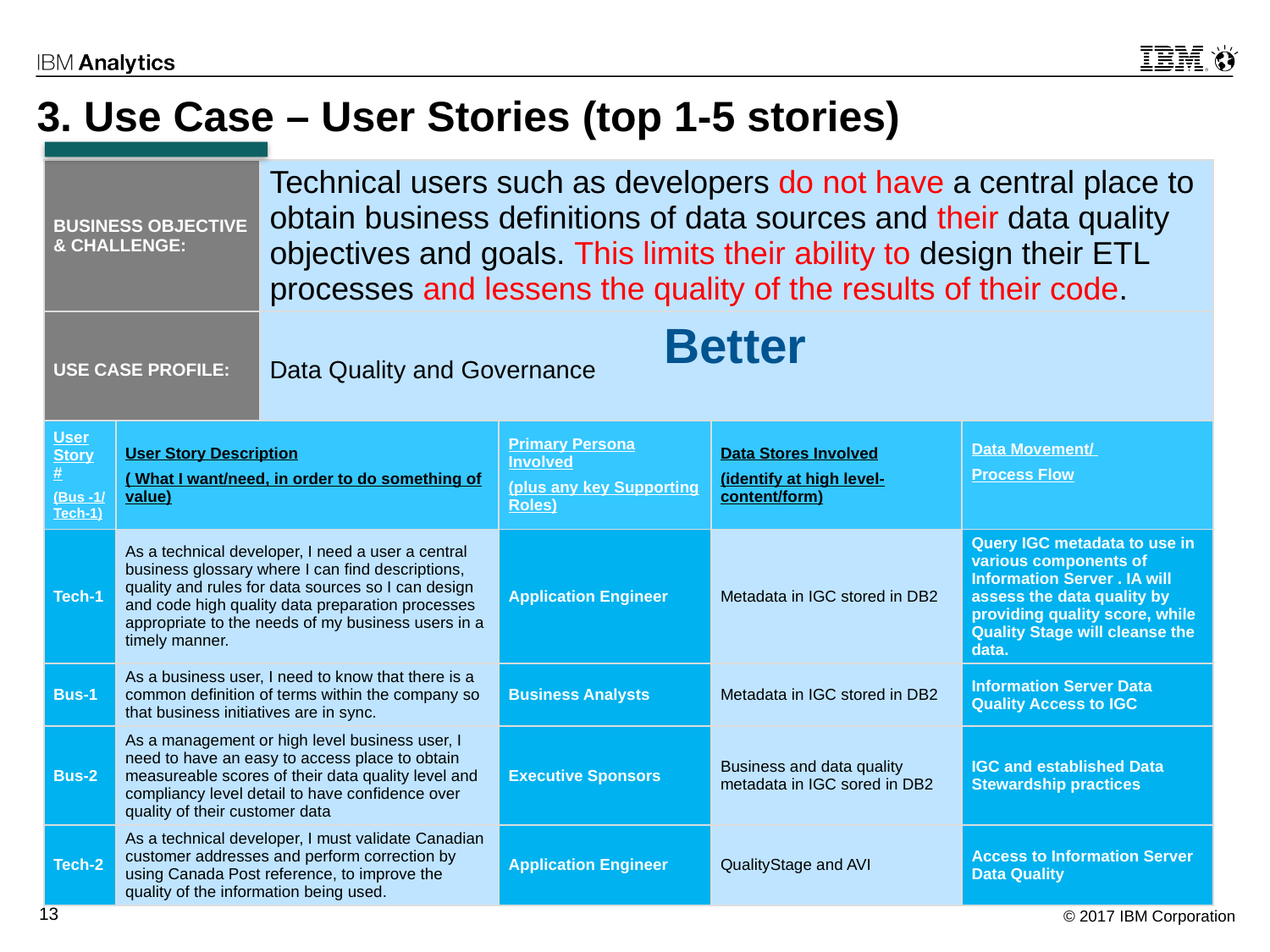

# 3. Use Case – User Stories (top 1-5 stories)

| BUSINESS OBJECTIVE & CHALLENGE: | Technical users such as developers do not have a central place to obtain business definitions of data sources and their data quality objectives and goals. This limits their ability to design their ETL processes and lessens the quality of the results of their code. |
| --- | --- |
| USE CASE PROFILE: | Data Quality and Governance |
Better
| User Story # (Bus -1/ Tech-1) | User Story Description ( What I want/need, in order to do something of value) | Primary Persona Involved (plus any key Supporting Roles) | Data Stores Involved (identify at high level- content/form) | Data Movement/ Process Flow |
| --- | --- | --- | --- | --- |
| Tech-1 | As a technical developer, I need a user a central business glossary where I can find descriptions, quality and rules for data sources so I can design and code high quality data preparation processes appropriate to the needs of my business users in a timely manner. | Application Engineer | Metadata in IGC stored in DB2 | Query IGC metadata to use in various components of Information Server . IA will assess the data quality by providing quality score, while Quality Stage will cleanse the data. |
| Bus-1 | As a business user, I need to know that there is a common definition of terms within the company so that business initiatives are in sync. | Business Analysts | Metadata in IGC stored in DB2 | Information Server Data Quality Access to IGC |
| Bus-2 | As a management or high level business user, I need to have an easy to access place to obtain measureable scores of their data quality level and compliancy level detail to have confidence over quality of their customer data | Executive Sponsors | Business and data quality metadata in IGC sored in DB2 | IGC and established Data Stewardship practices |
| Tech-2 | As a technical developer, I must validate Canadian customer addresses and perform correction by using Canada Post reference, to improve the quality of the information being used. | Application Engineer | QualityStage and AVI | Access to Information Server Data Quality |